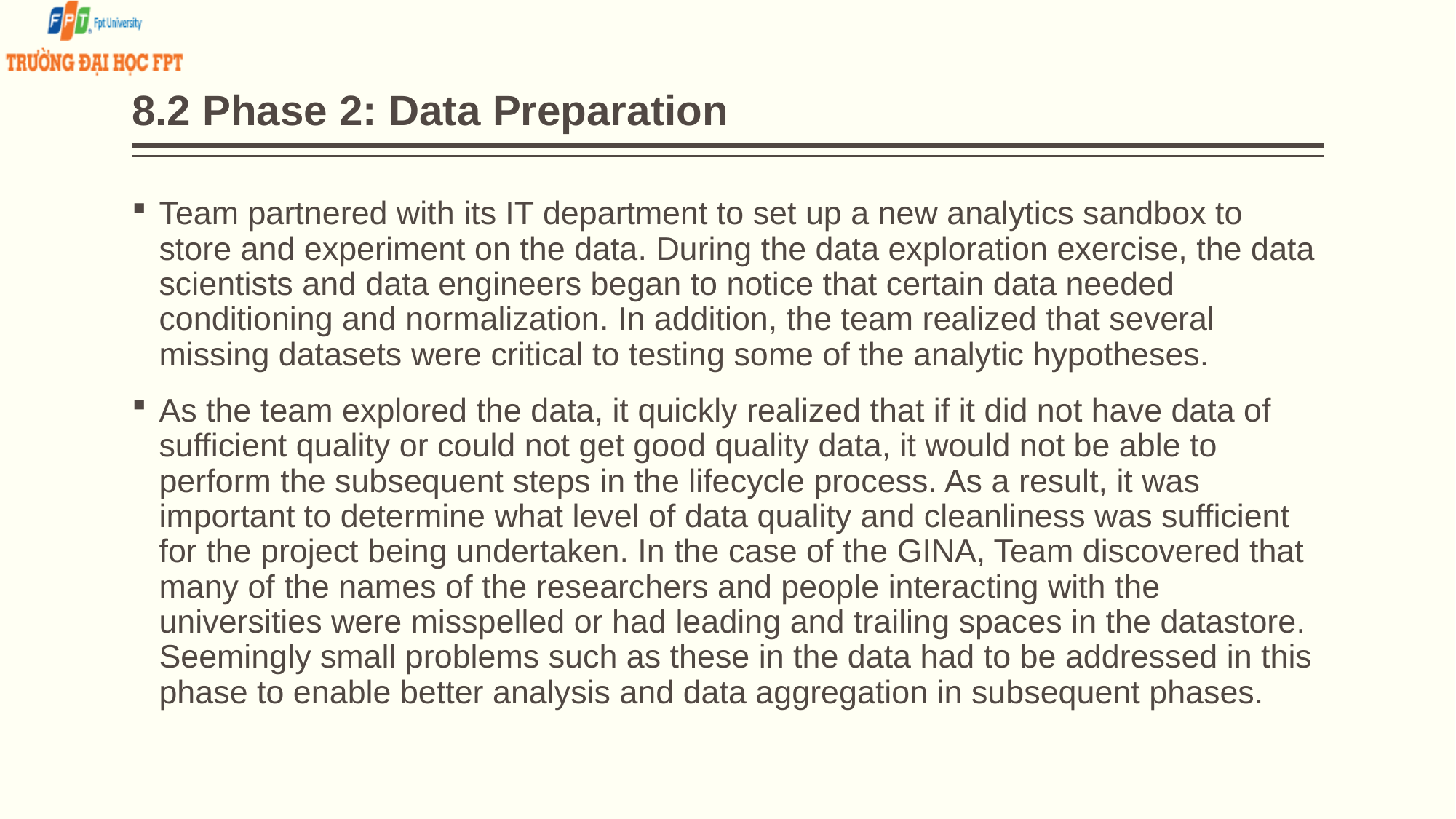

# 8.2 Phase 2: Data Preparation
Team partnered with its IT department to set up a new analytics sandbox to store and experiment on the data. During the data exploration exercise, the data scientists and data engineers began to notice that certain data needed conditioning and normalization. In addition, the team realized that several missing datasets were critical to testing some of the analytic hypotheses.
As the team explored the data, it quickly realized that if it did not have data of sufficient quality or could not get good quality data, it would not be able to perform the subsequent steps in the lifecycle process. As a result, it was important to determine what level of data quality and cleanliness was sufficient for the project being undertaken. In the case of the GINA, Team discovered that many of the names of the researchers and people interacting with the universities were misspelled or had leading and trailing spaces in the datastore. Seemingly small problems such as these in the data had to be addressed in this phase to enable better analysis and data aggregation in subsequent phases.